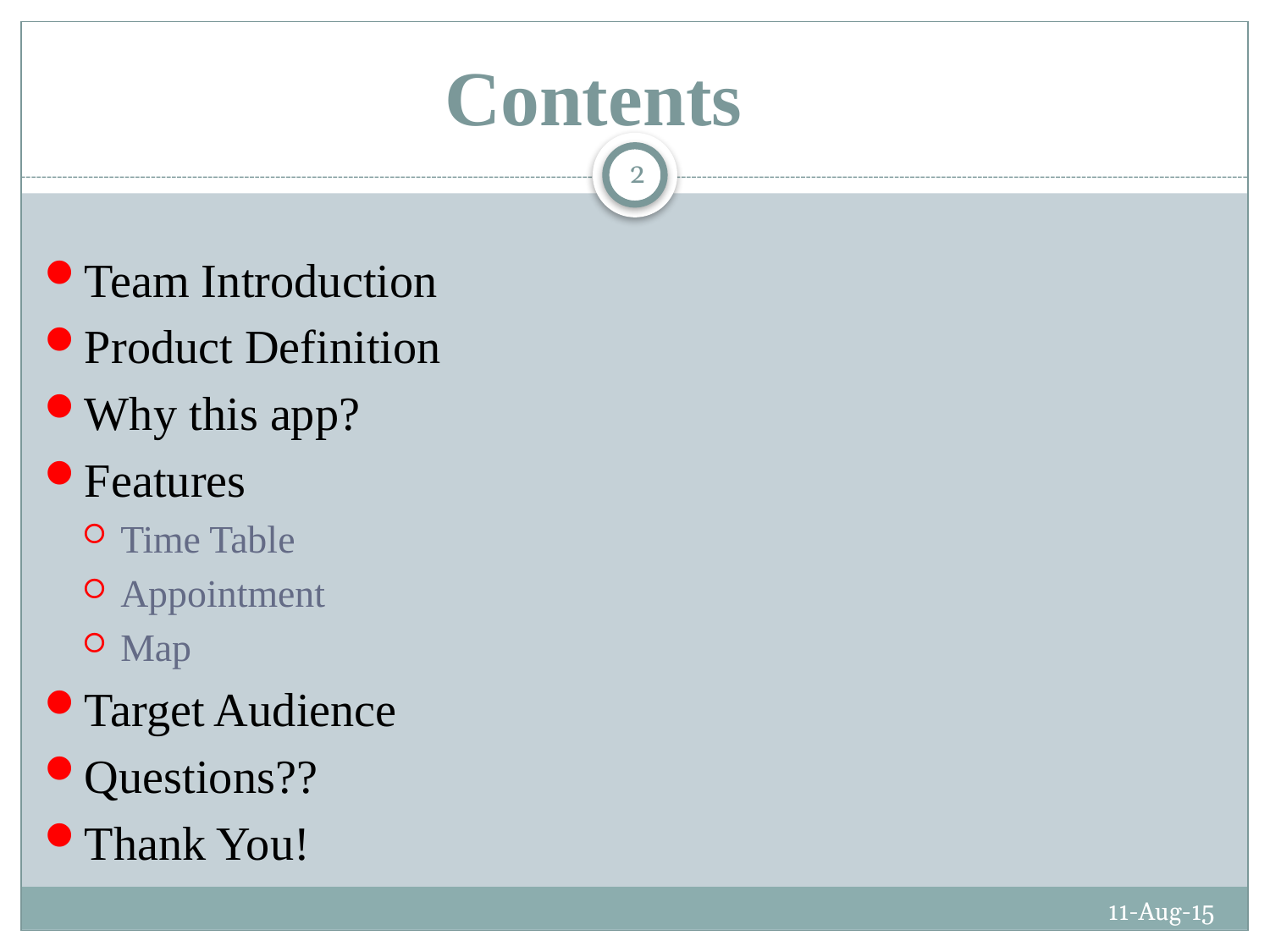

# Contents
2
Team Introduction
Product Definition
Why this app?
Features
Time Table
Appointment
Map
Target Audience
Questions??
Thank You!
11-Aug-15